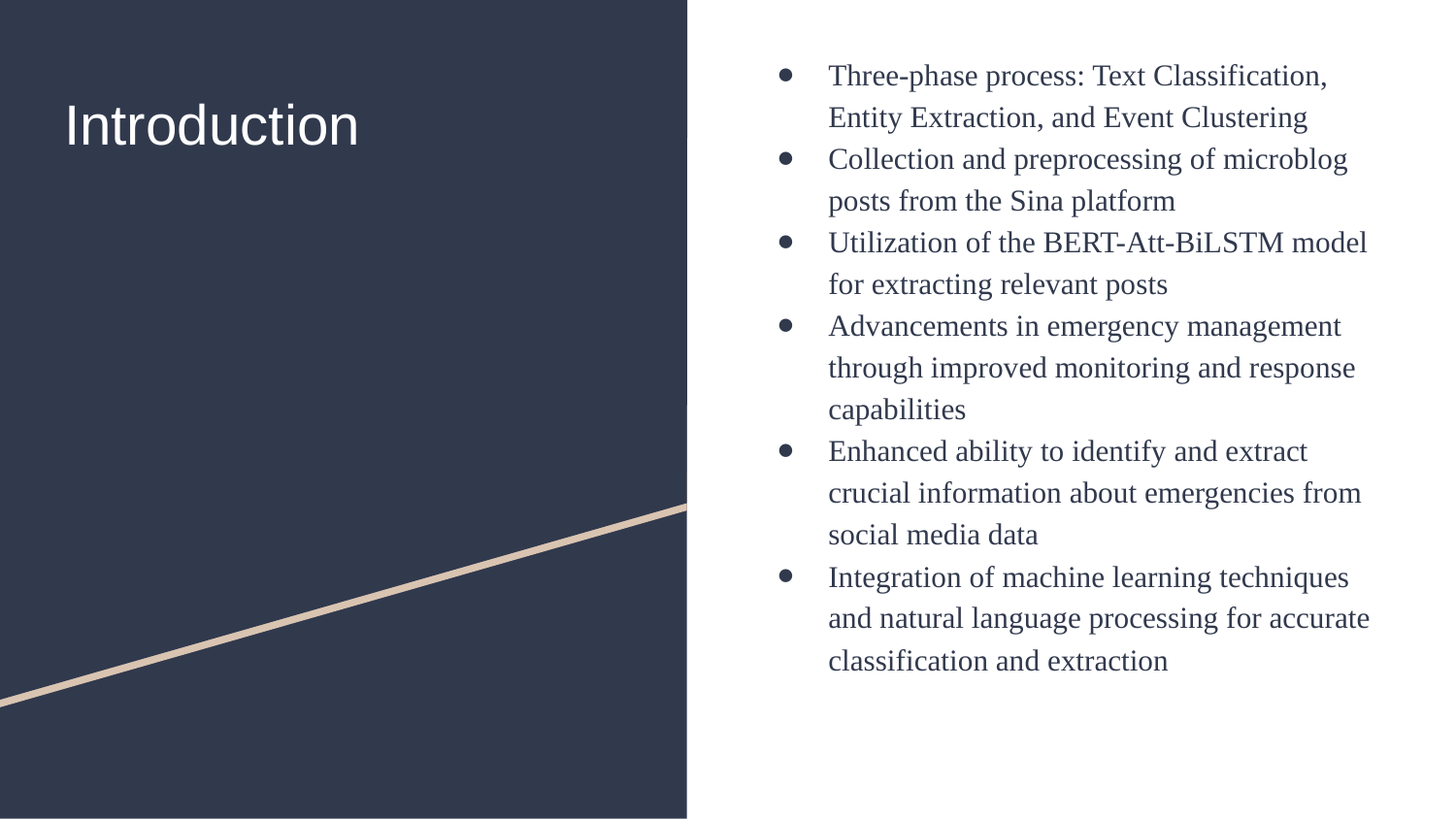

Three-phase process: Text Classification, Entity Extraction, and Event Clustering
Collection and preprocessing of microblog posts from the Sina platform
Utilization of the BERT-Att-BiLSTM model for extracting relevant posts
Advancements in emergency management through improved monitoring and response capabilities
Enhanced ability to identify and extract crucial information about emergencies from social media data
Integration of machine learning techniques and natural language processing for accurate classification and extraction

# Introduction